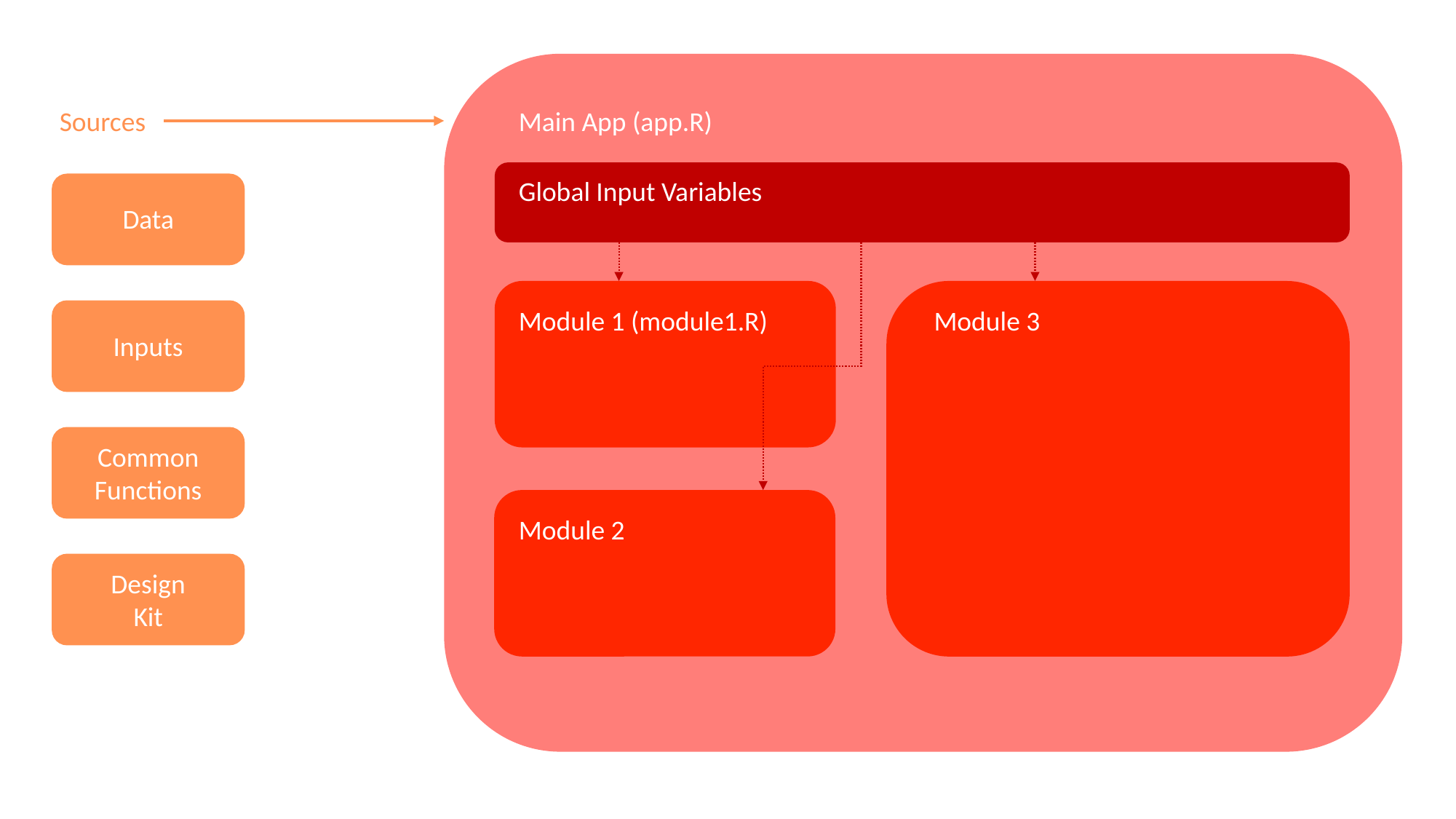

Sources
Main App (app.R)

Global Input Variables

Data

Inputs

Common
Functions

Design
Kit

Module 1 (module1.R)
Module 3

Module 2